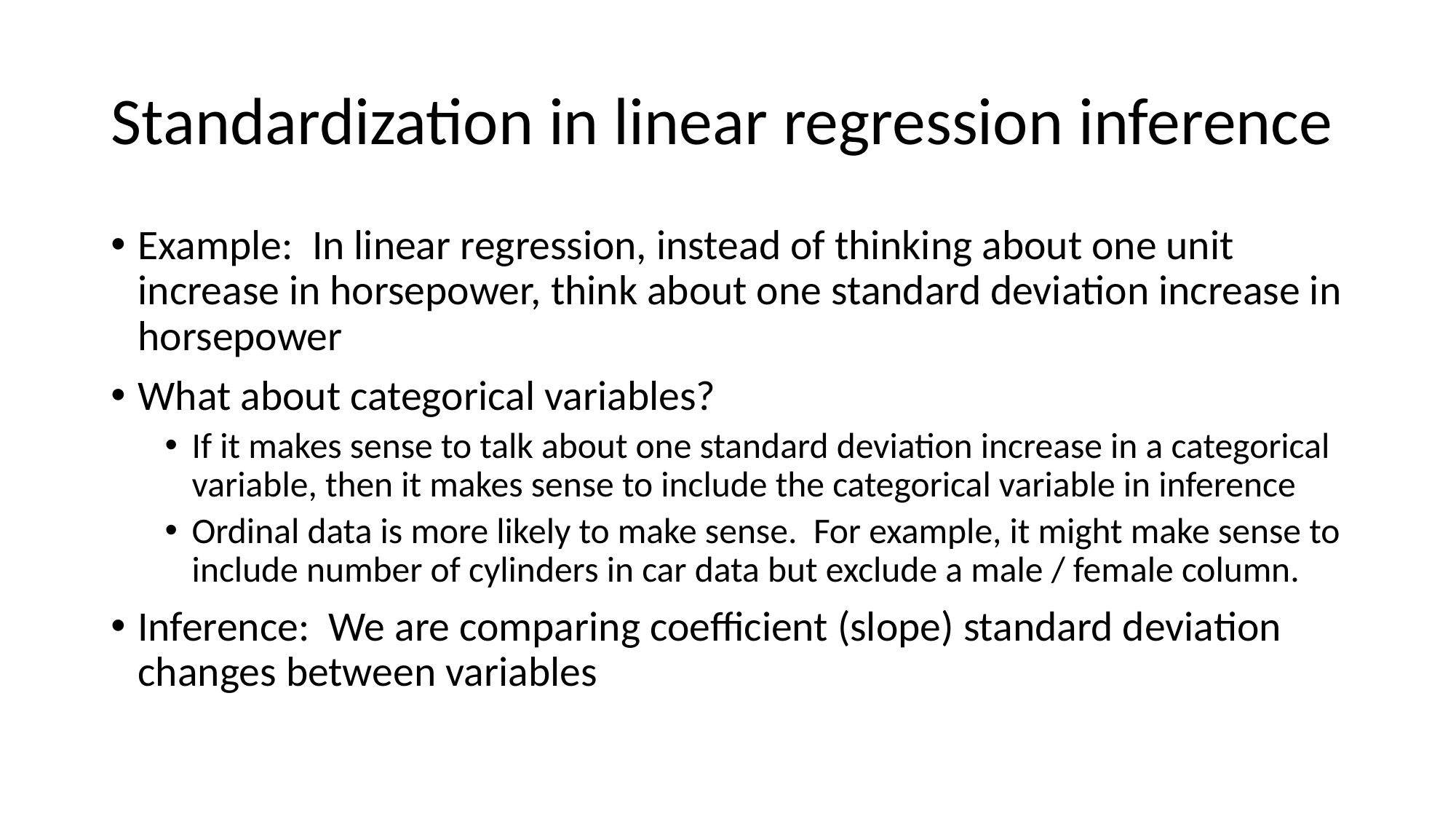

# Standardization in linear regression inference
Example:  In linear regression, instead of thinking about one unit increase in horsepower, think about one standard deviation increase in horsepower
What about categorical variables?
If it makes sense to talk about one standard deviation increase in a categorical variable, then it makes sense to include the categorical variable in inference
Ordinal data is more likely to make sense.  For example, it might make sense to include number of cylinders in car data but exclude a male / female column.
Inference:  We are comparing coefficient (slope) standard deviation changes between variables